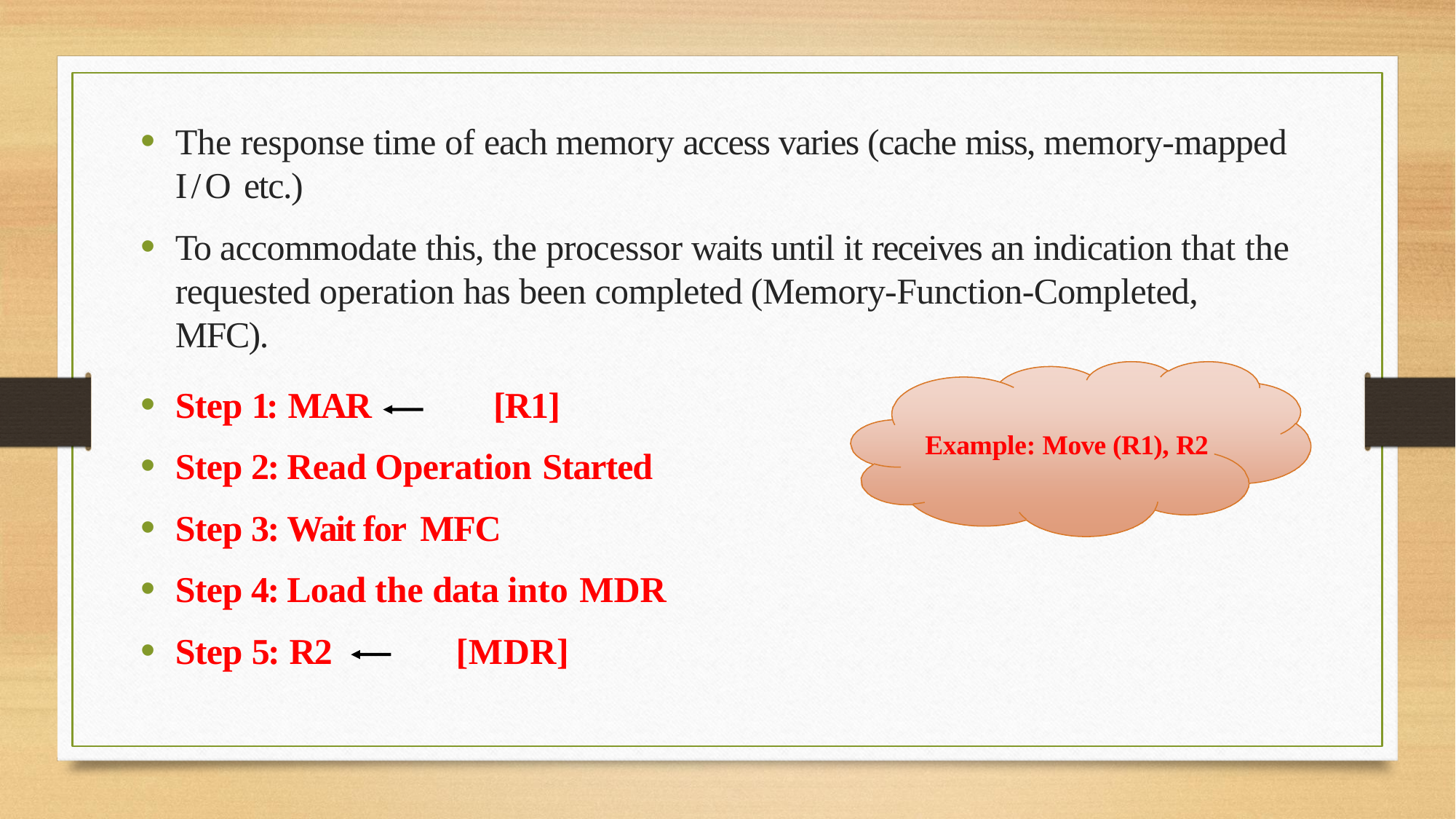

The response time of each memory access varies (cache miss, memory-mapped  I/O etc.)
To accommodate this, the processor waits until it receives an indication that the  requested operation has been completed (Memory-Function-Completed, MFC).
Step 1: MAR	[R1]
Step 2: Read Operation Started
Step 3: Wait for MFC
Step 4: Load the data into MDR
Step 5: R2	[MDR]

Example: Move (R1), R2